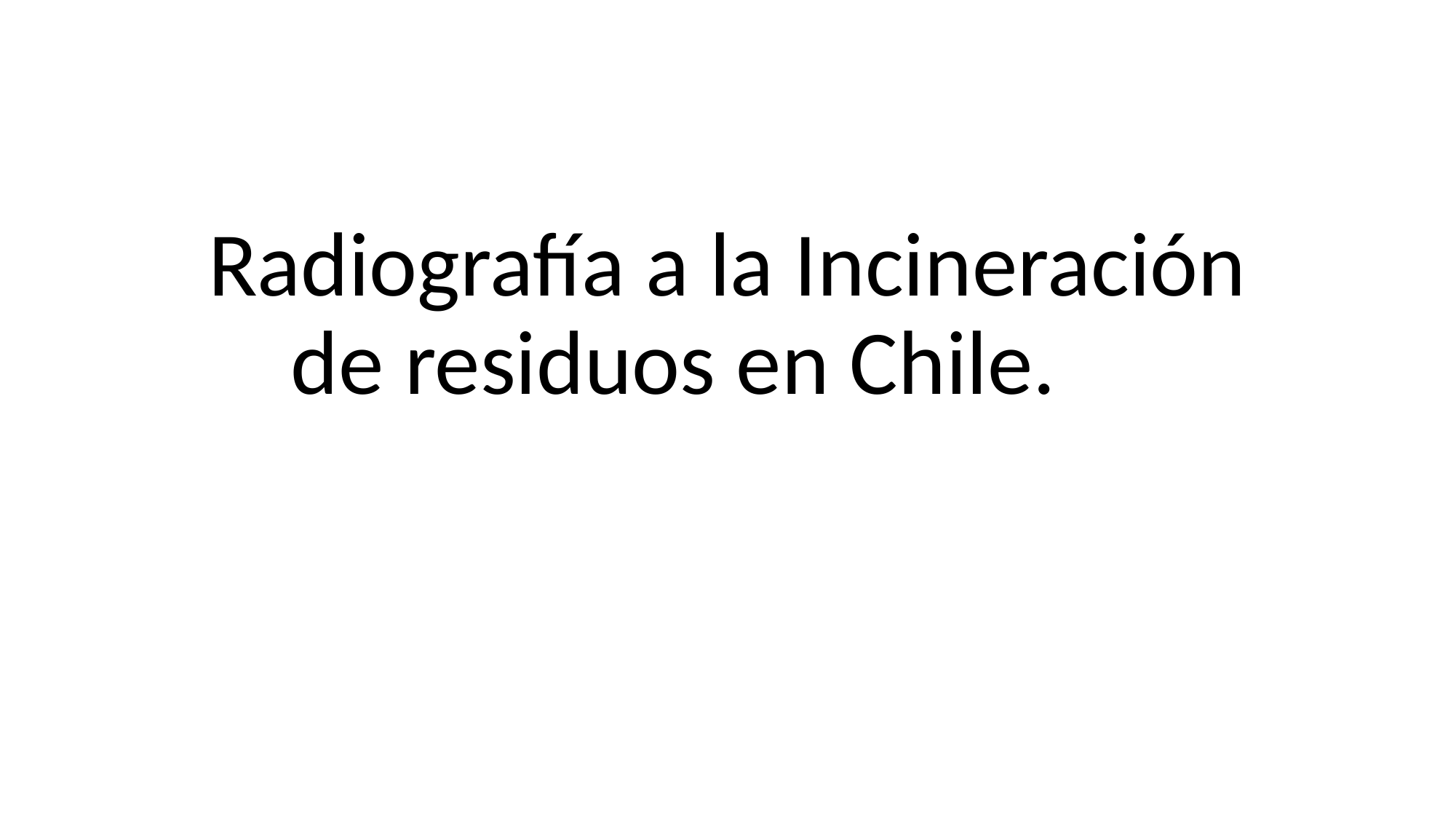

# Radiografía a la Incineración de residuos en Chile.